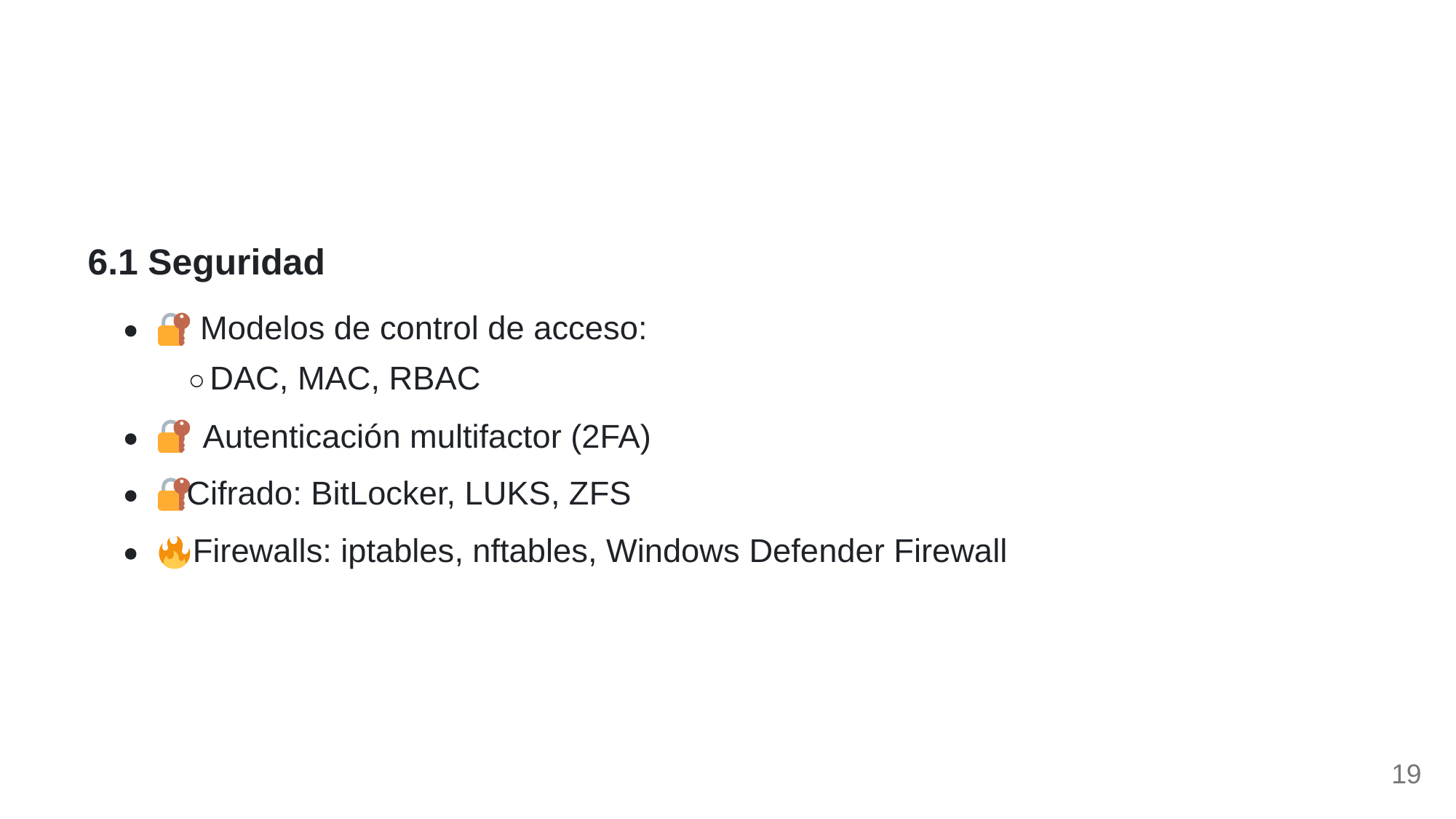

6.1 Seguridad
 Modelos de control de acceso:

DAC, MAC, RBAC

 Autenticación multifactor (2FA)

 Cifrado: BitLocker, LUKS, ZFS

 Firewalls: iptables, nftables, Windows Defender Firewall

19